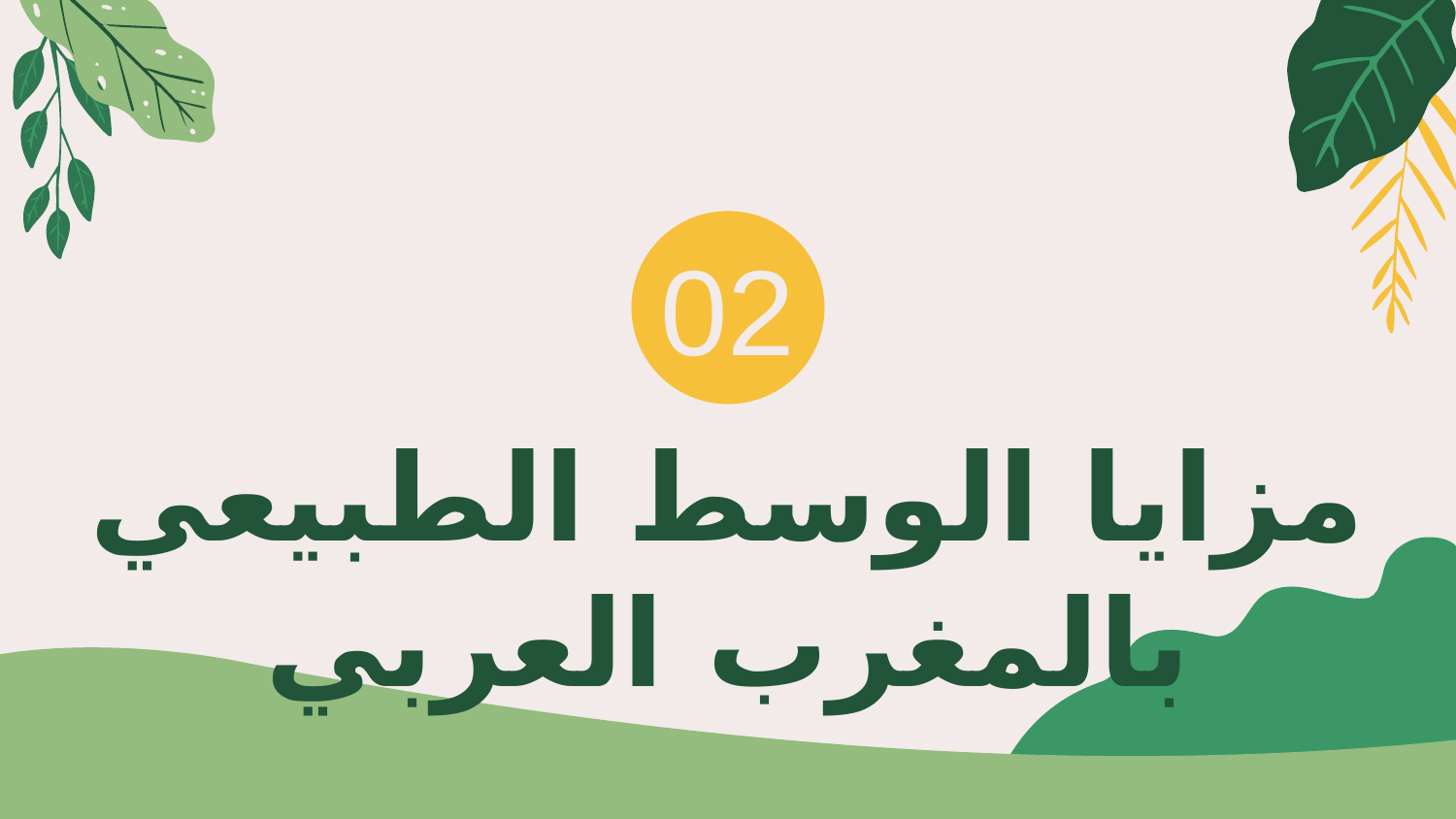

# 02
مزايا الوسط الطبيعي بالمغرب العربي